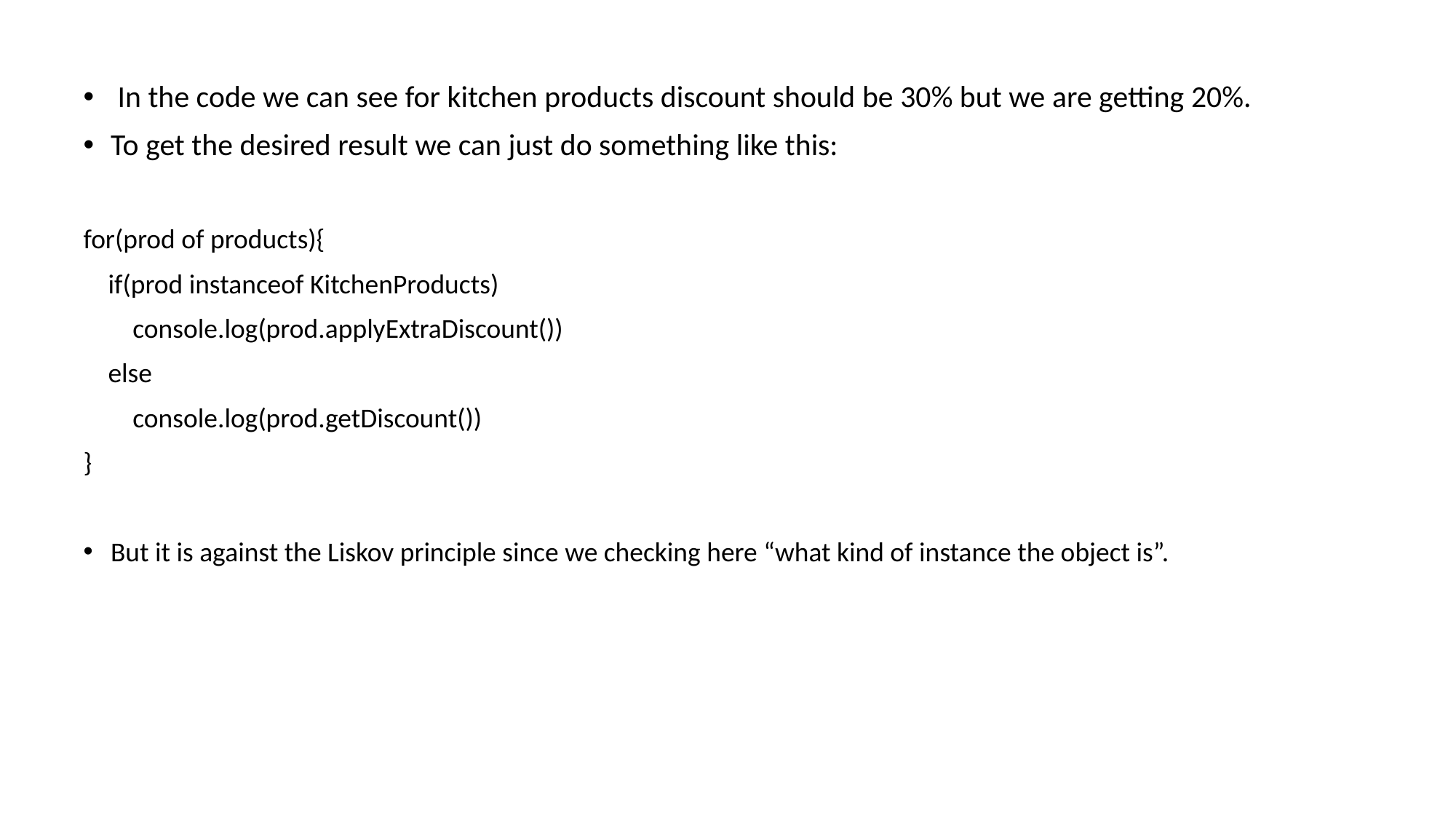

In the code we can see for kitchen products discount should be 30% but we are getting 20%.
To get the desired result we can just do something like this:

for(prod of products){
    if(prod instanceof KitchenProducts)
        console.log(prod.applyExtraDiscount())
    else
        console.log(prod.getDiscount())
}

But it is against the Liskov principle since we checking here “what kind of instance the object is”.